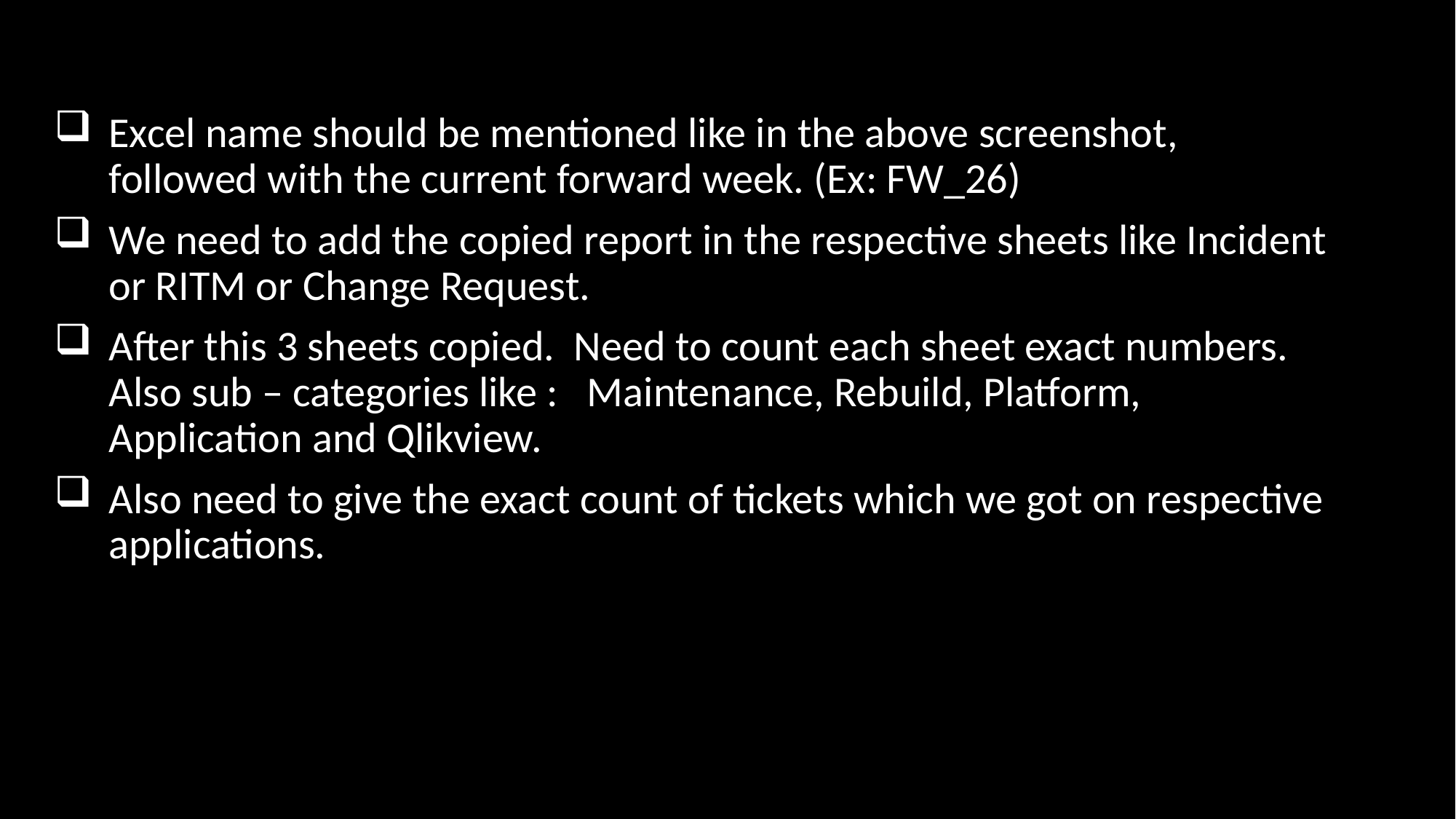

Excel name should be mentioned like in the above screenshot, followed with the current forward week. (Ex: FW_26)
We need to add the copied report in the respective sheets like Incident or RITM or Change Request.
After this 3 sheets copied.  Need to count each sheet exact numbers. Also sub – categories like :   Maintenance, Rebuild, Platform, Application and Qlikview.
Also need to give the exact count of tickets which we got on respective applications.